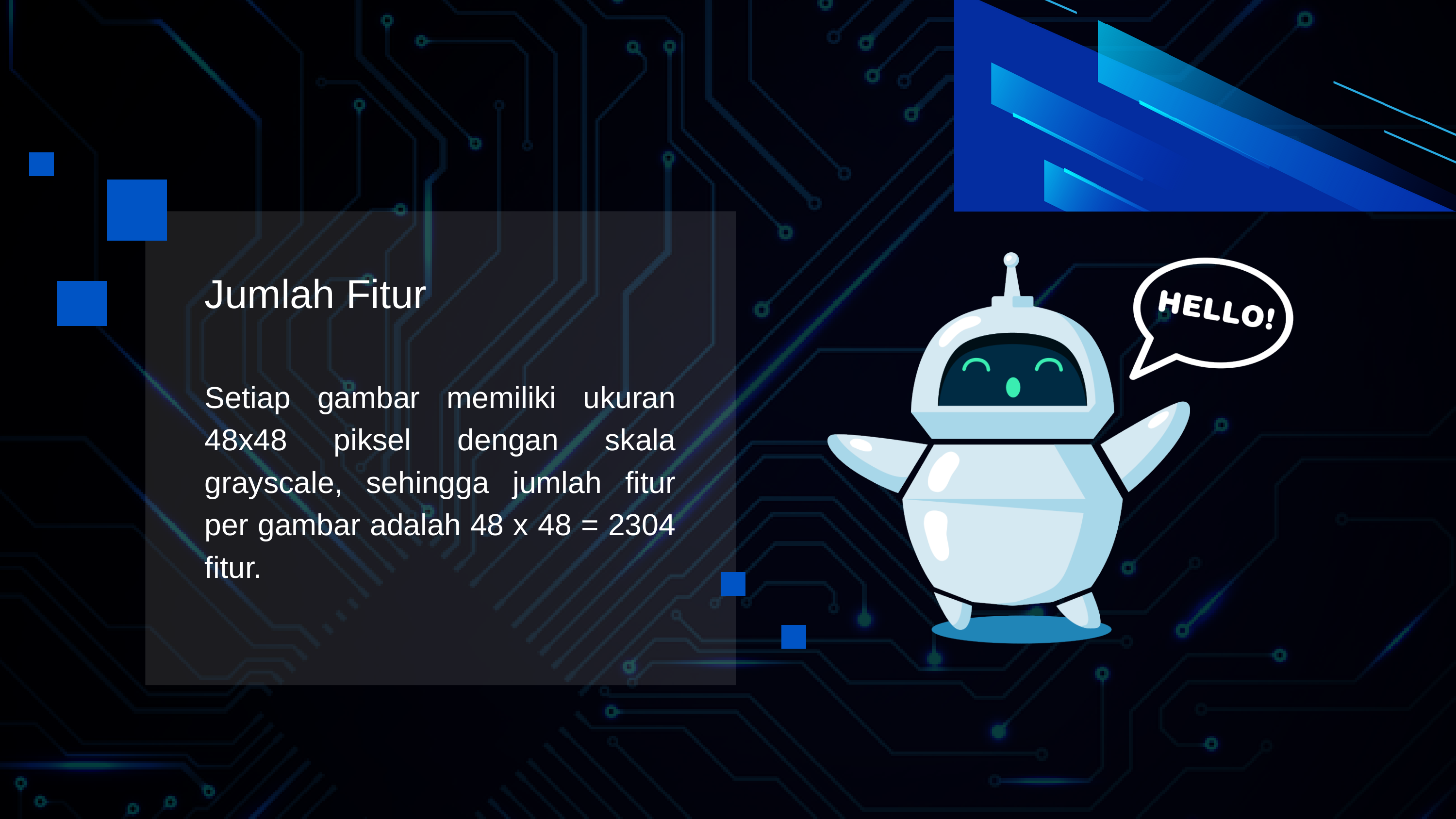

Jumlah Fitur

Setiap gambar memiliki ukuran 48x48 piksel dengan skala grayscale, sehingga jumlah fitur per gambar adalah 48 x 48 = 2304 fitur.